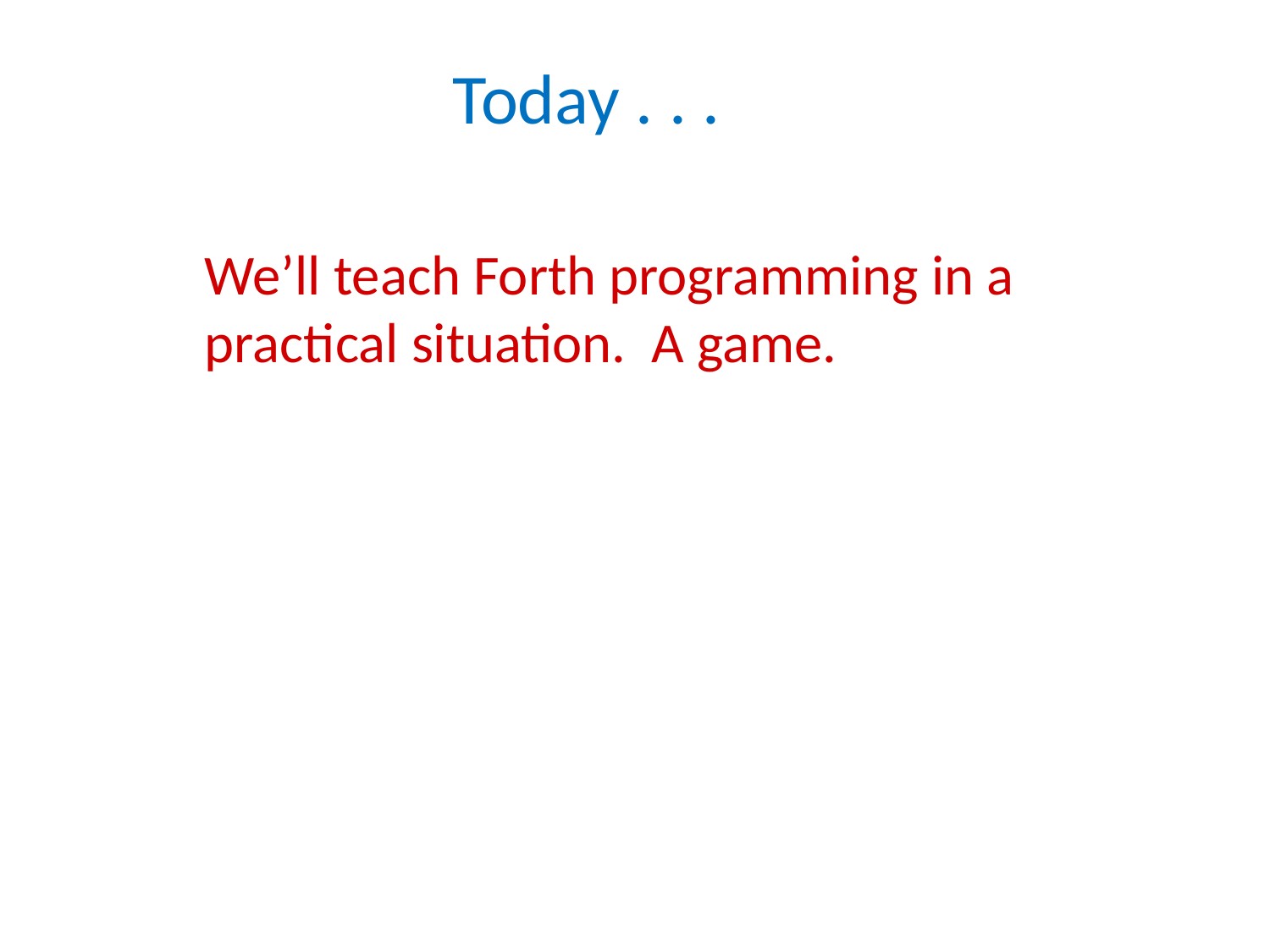

Today . . .
We’ll teach Forth programming in a practical situation.  A game.